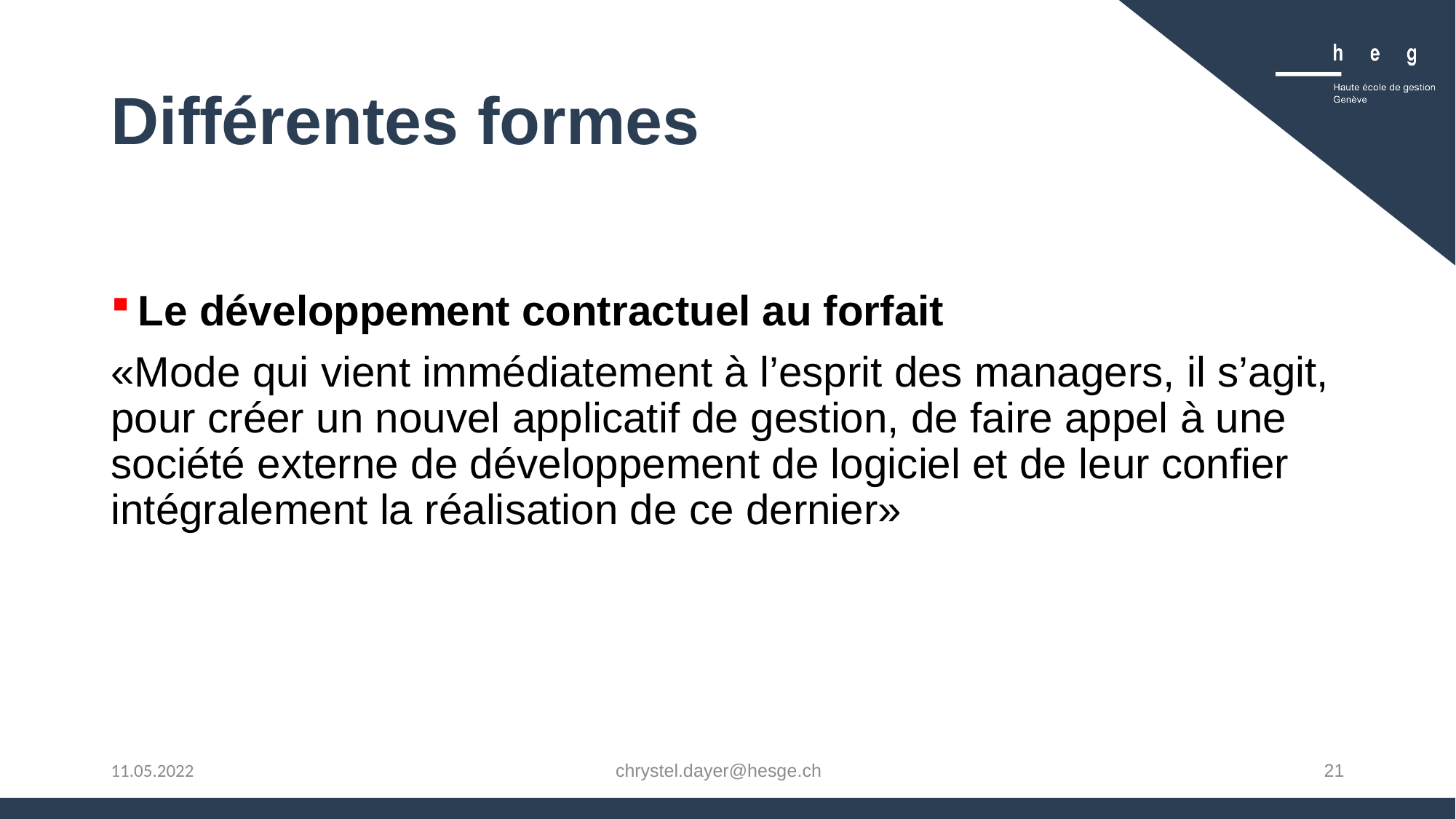

# Différentes formes

Le développement contractuel au forfait
«Mode qui vient immédiatement à l’esprit des managers, il s’agit, pour créer un nouvel applicatif de gestion, de faire appel à une société externe de développement de logiciel et de leur confier intégralement la réalisation de ce dernier»

chrystel.dayer@hesge.ch
21